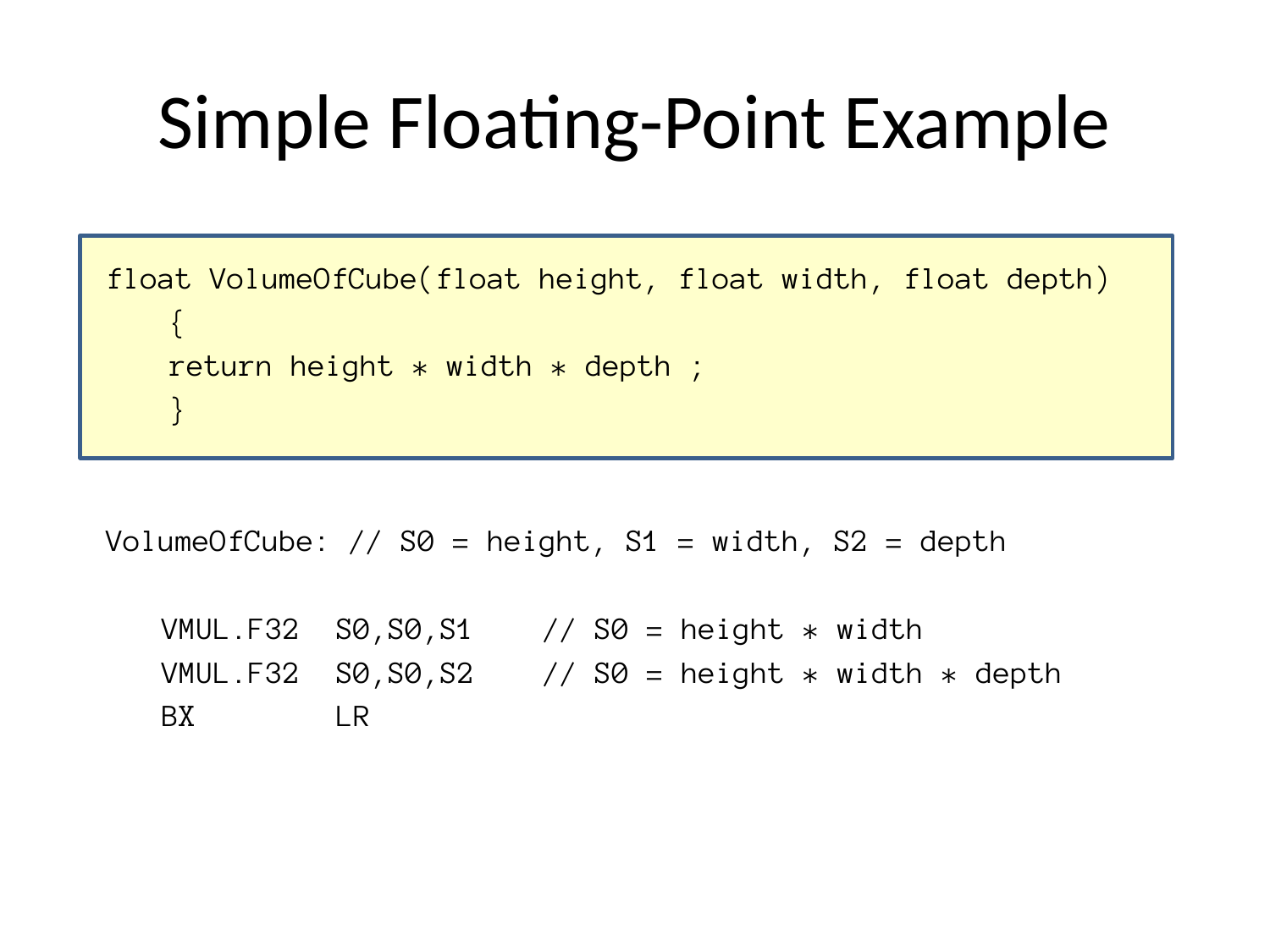

# Simple Floating-Point Example

float VolumeOfCube(float height, float width, float depth)
	{
	return height * width * depth ;
	}

VolumeOfCube: // S0 = height, S1 = width, S2 = depth

	VMUL.F32	S0,S0,S1	// S0 = height * width
	VMUL.F32	S0,S0,S2	// S0 = height * width * depth
	BX	LR